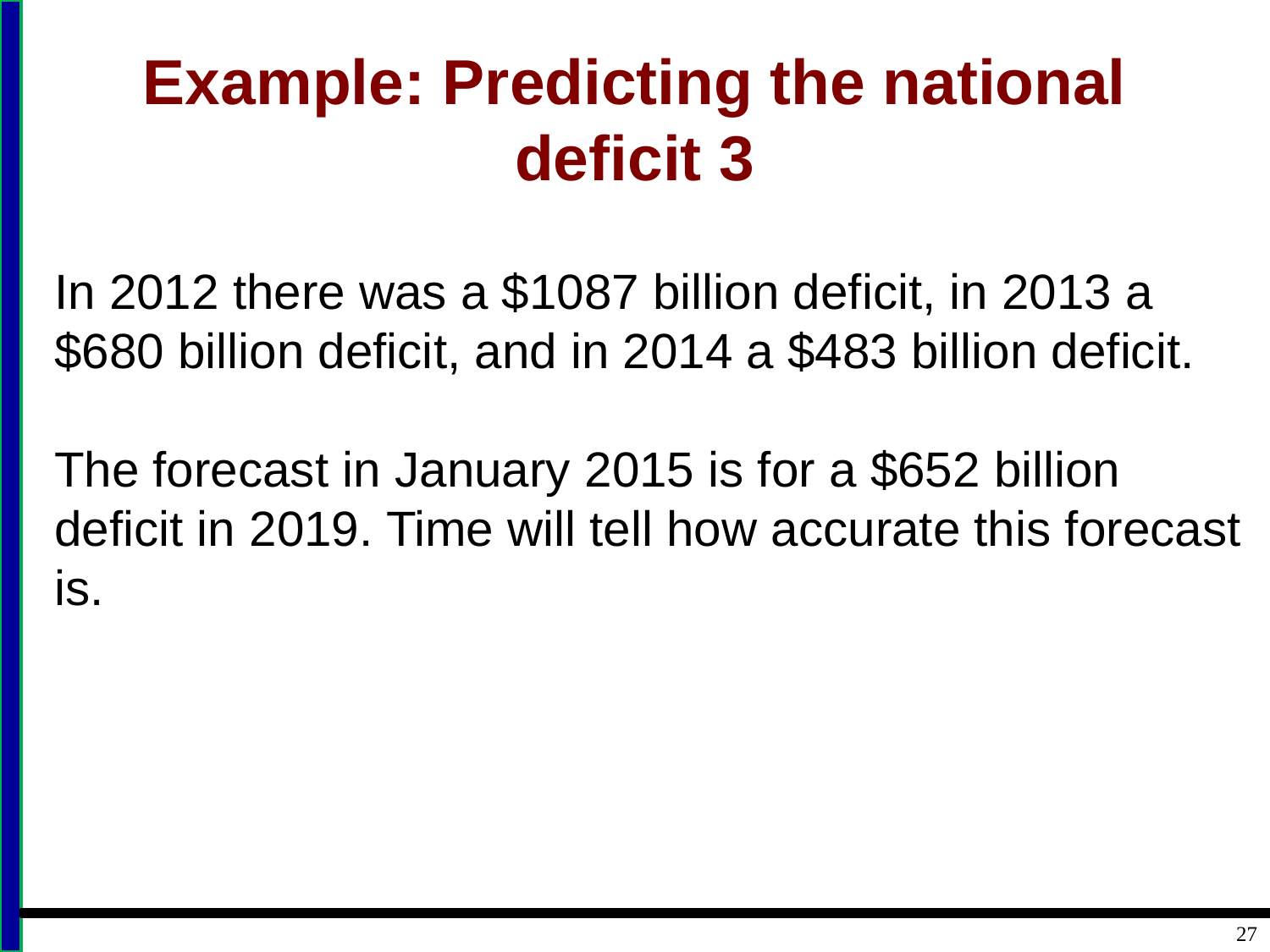

# Example: Predicting the national deficit 3
In 2012 there was a $1087 billion deficit, in 2013 a $680 billion deficit, and in 2014 a $483 billion deficit.

The forecast in January 2015 is for a $652 billion deficit in 2019. Time will tell how accurate this forecast is.